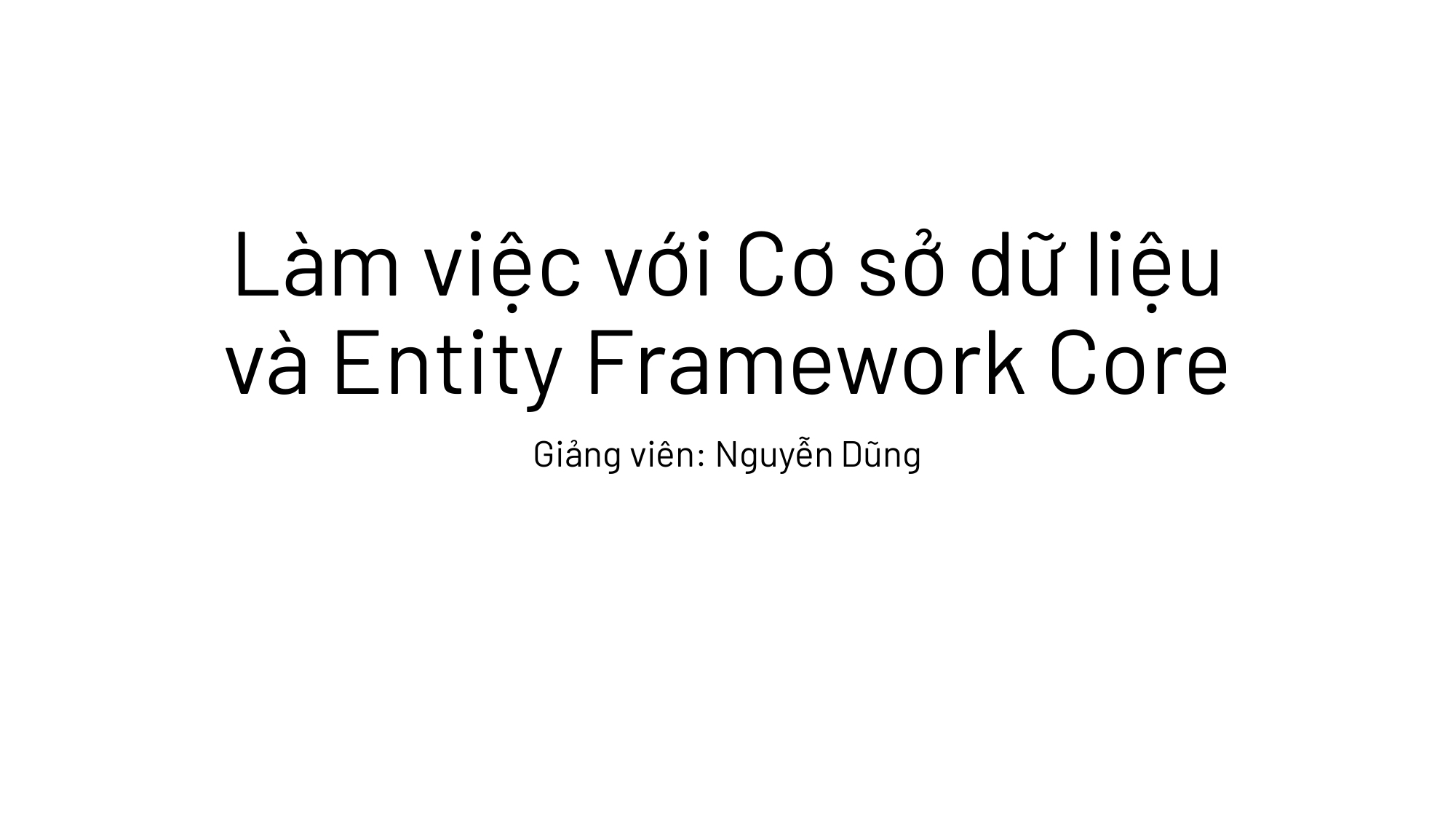

# Làm việc với Cơ sở dữ liệu và Entity Framework Core
Giảng viên: Nguyễn Dũng